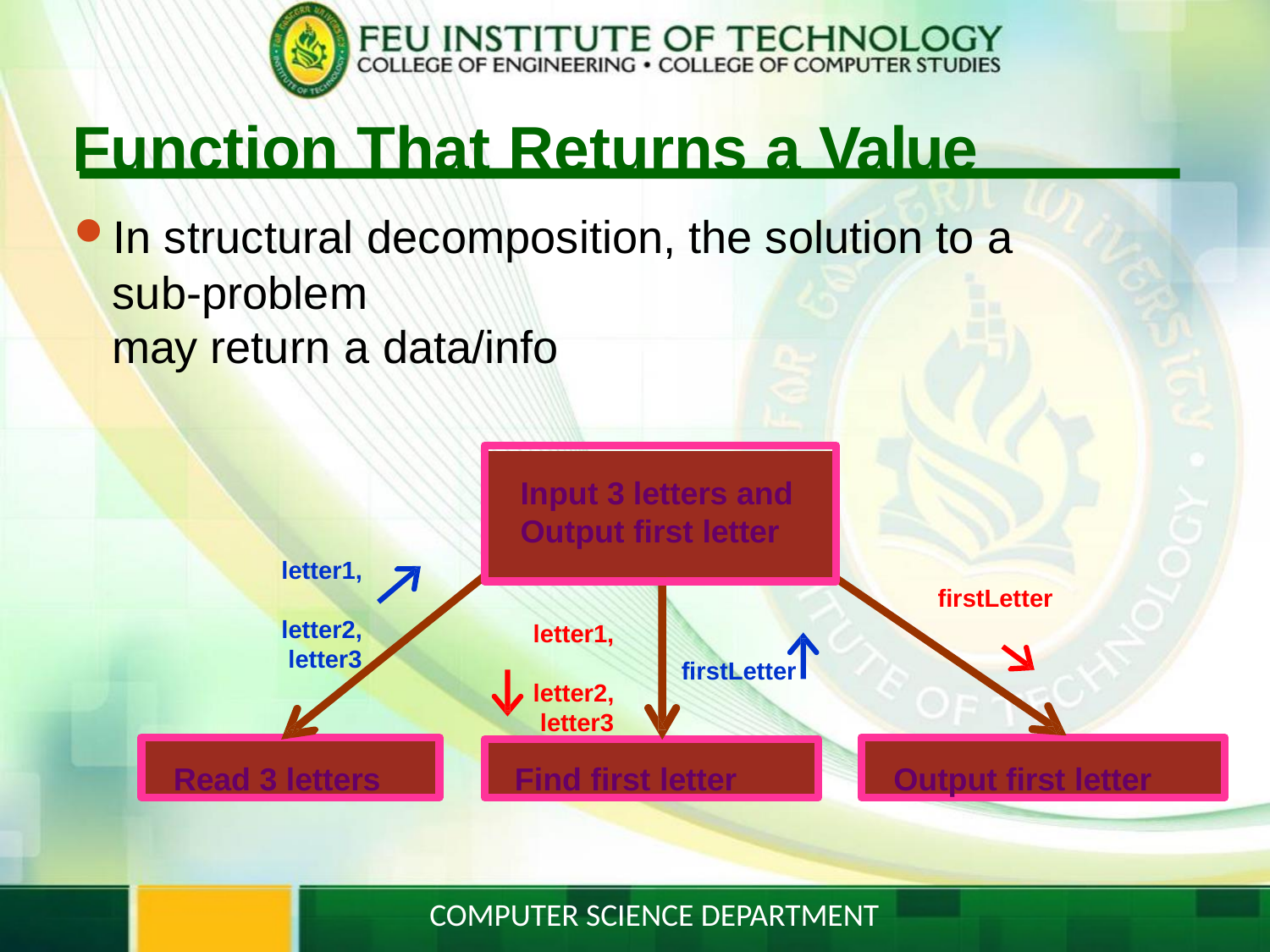

# Function That Returns a Value
In structural decomposition, the solution to a sub-problem
may return a data/info

Input 3 letters and
Output first letter
letter1,  letter2,  letter3

firstLetter
letter1,  letter2,  letter3

firstLetter

Output first letter
Read 3 letters
Find first letter